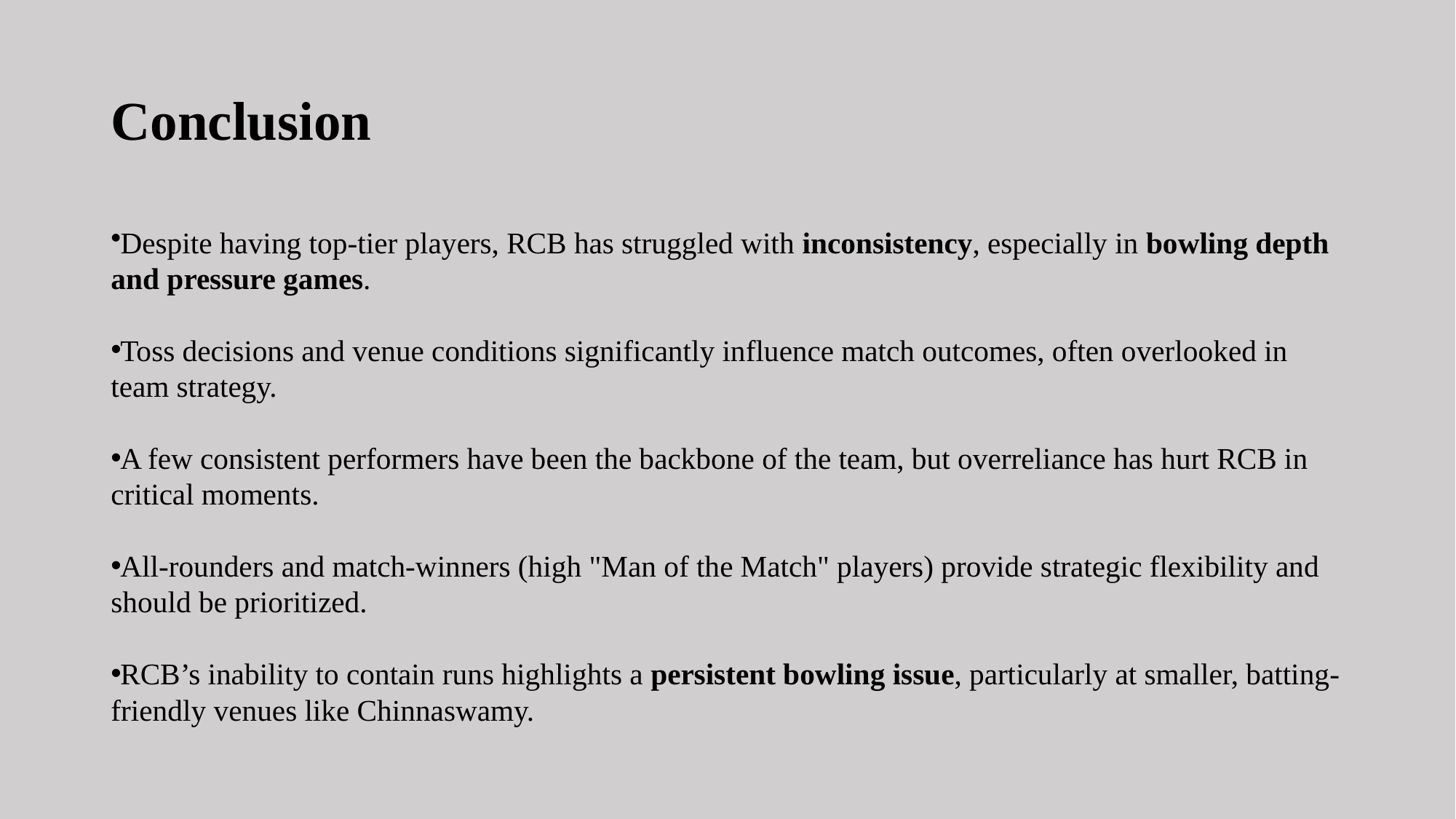

# Conclusion
Despite having top-tier players, RCB has struggled with inconsistency, especially in bowling depth and pressure games.

Toss decisions and venue conditions significantly influence match outcomes, often overlooked in team strategy.

A few consistent performers have been the backbone of the team, but overreliance has hurt RCB in critical moments.

All-rounders and match-winners (high "Man of the Match" players) provide strategic flexibility and should be prioritized.

RCB’s inability to contain runs highlights a persistent bowling issue, particularly at smaller, batting-friendly venues like Chinnaswamy.